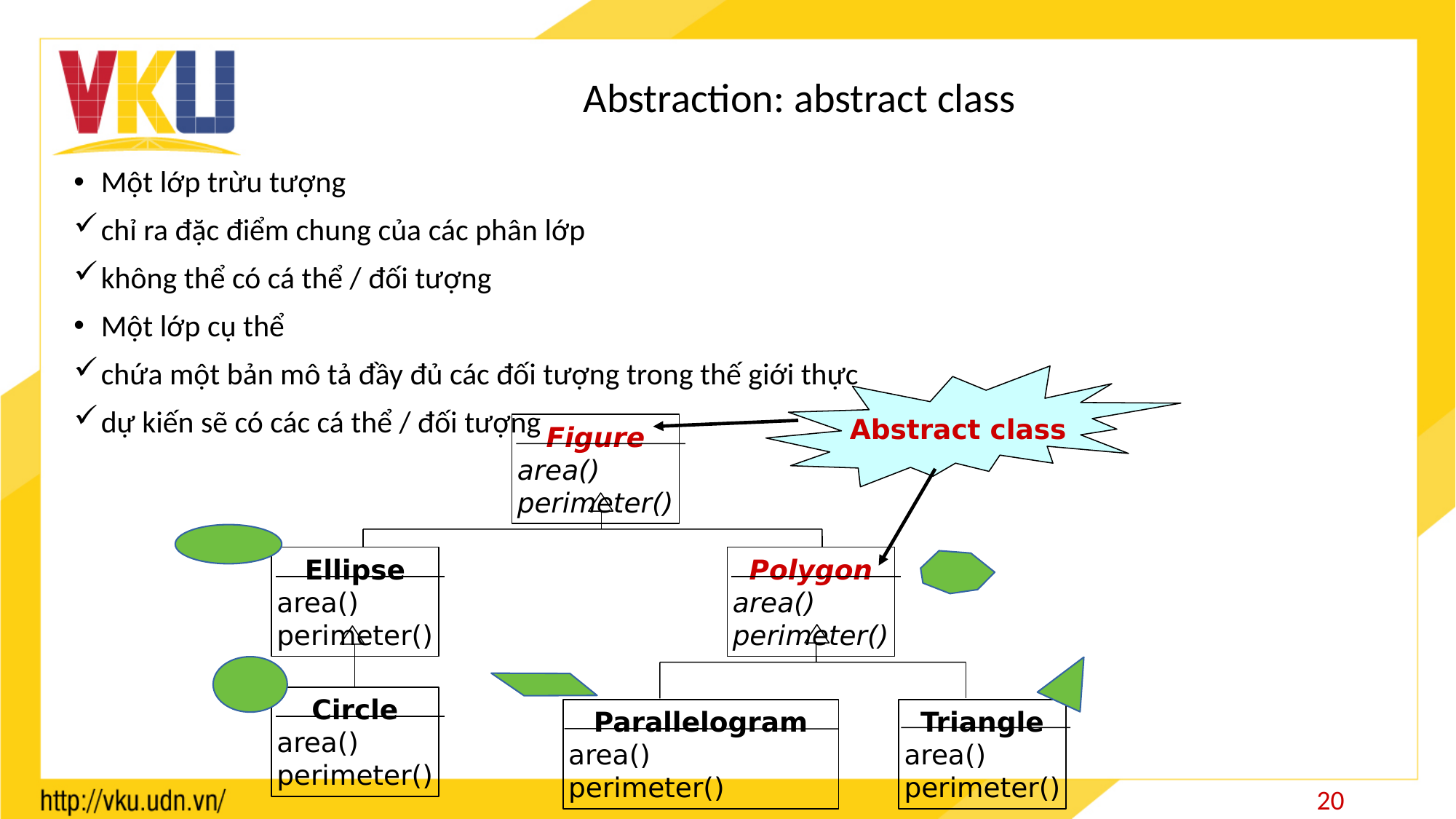

# Abstraction: abstract class
Một lớp trừu tượng
chỉ ra đặc điểm chung của các phân lớp
không thể có cá thể / đối tượng
Một lớp cụ thể
chứa một bản mô tả đầy đủ các đối tượng trong thế giới thực
dự kiến sẽ có các cá thể / đối tượng

Abstract class
Figure
area()
perimeter()

Ellipse
area()
perimeter()
Polygon
area()
perimeter()

Circle
area()
perimeter()
Parallelogram
area()
perimeter()
Triangle
area()
perimeter()

20